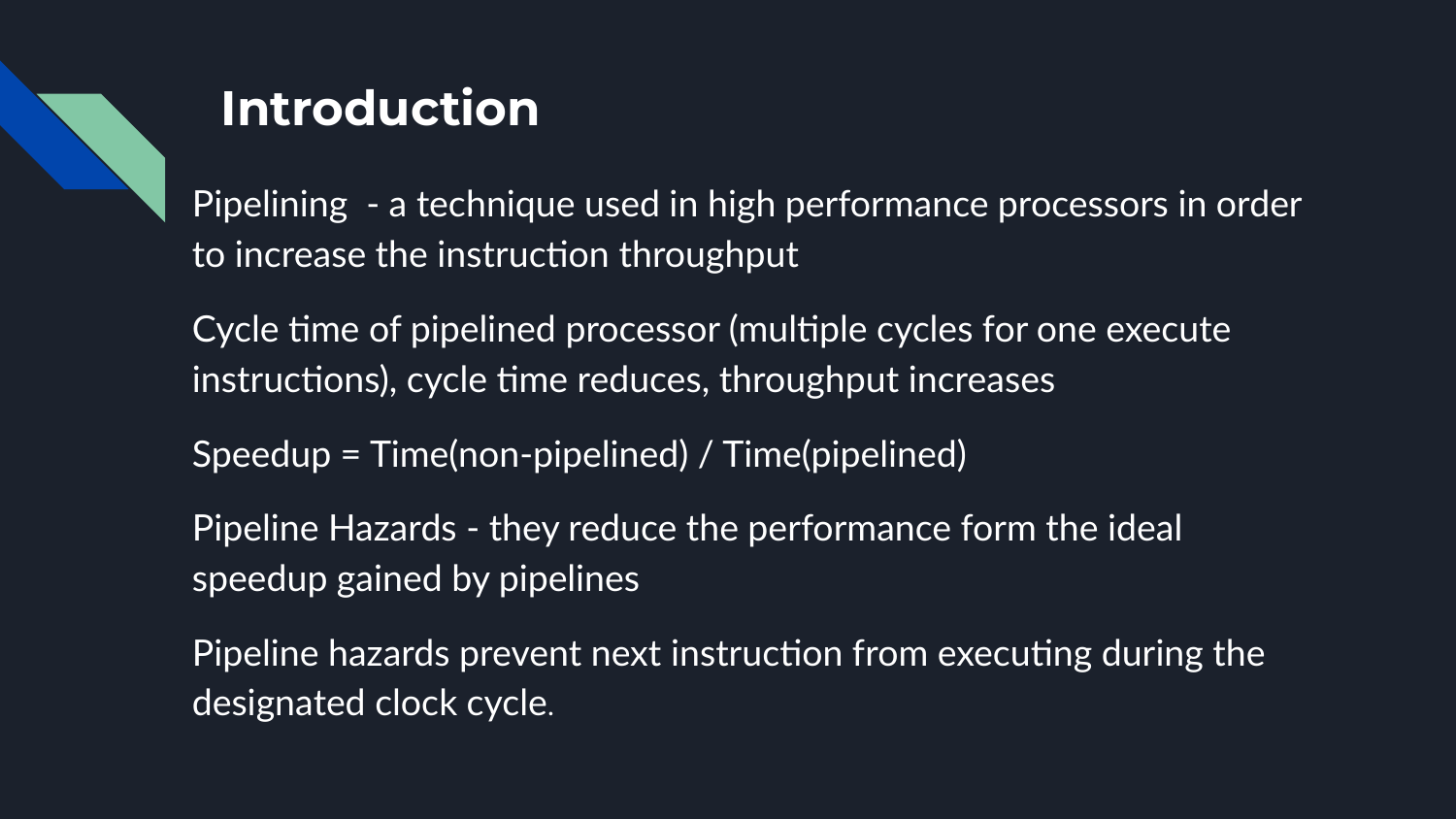

# Introduction
Pipelining  - a technique used in high performance processors in order to increase the instruction throughput
Cycle time of pipelined processor (multiple cycles for one execute instructions), cycle time reduces, throughput increases
Speedup = Time(non-pipelined) / Time(pipelined)
Pipeline Hazards - they reduce the performance form the ideal speedup gained by pipelines
Pipeline hazards prevent next instruction from executing during the designated clock cycle.